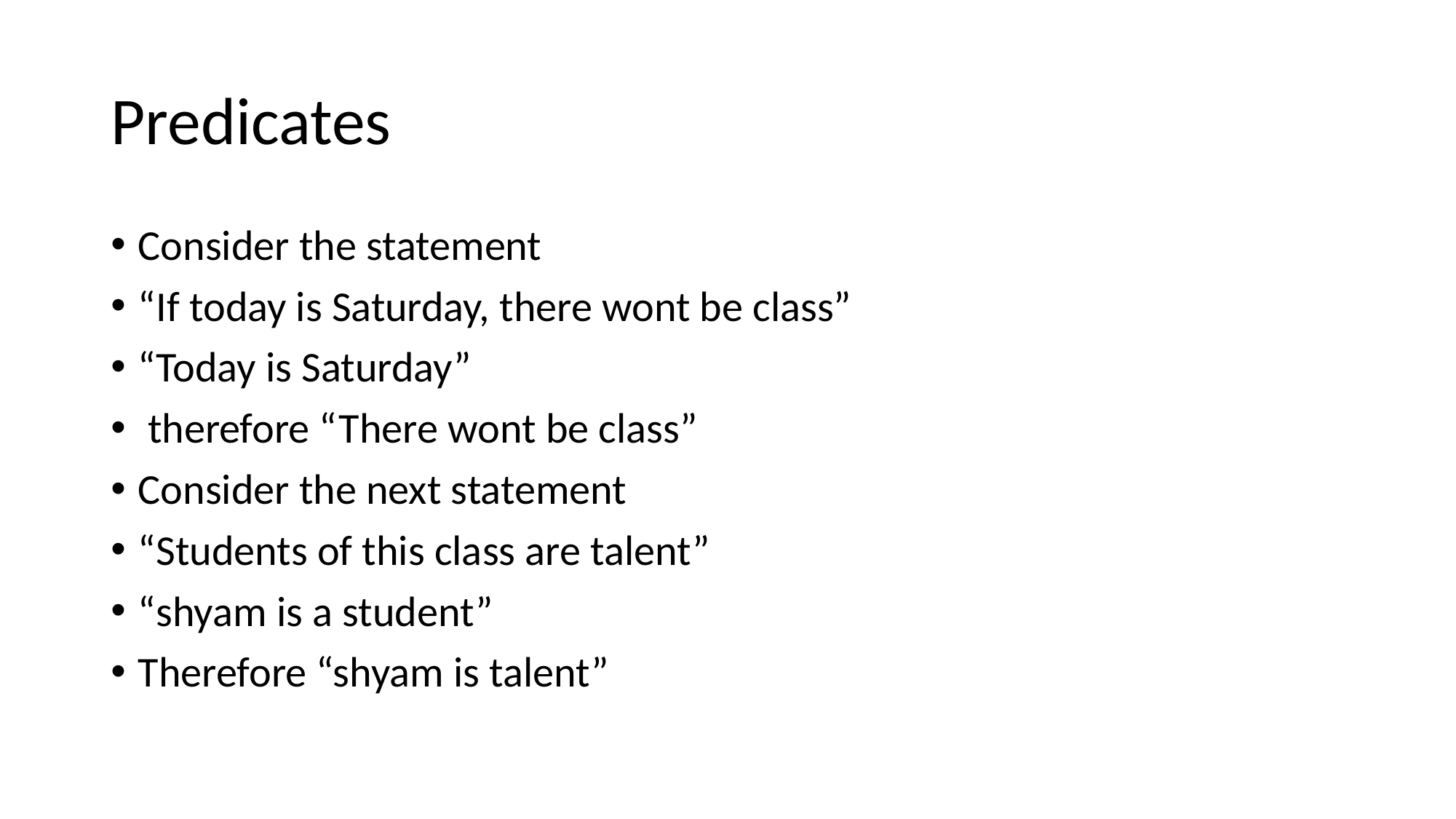

# Predicates
Consider the statement
“If today is Saturday, there wont be class”
“Today is Saturday”
 therefore “There wont be class”
Consider the next statement
“Students of this class are talent”
“shyam is a student”
Therefore “shyam is talent”